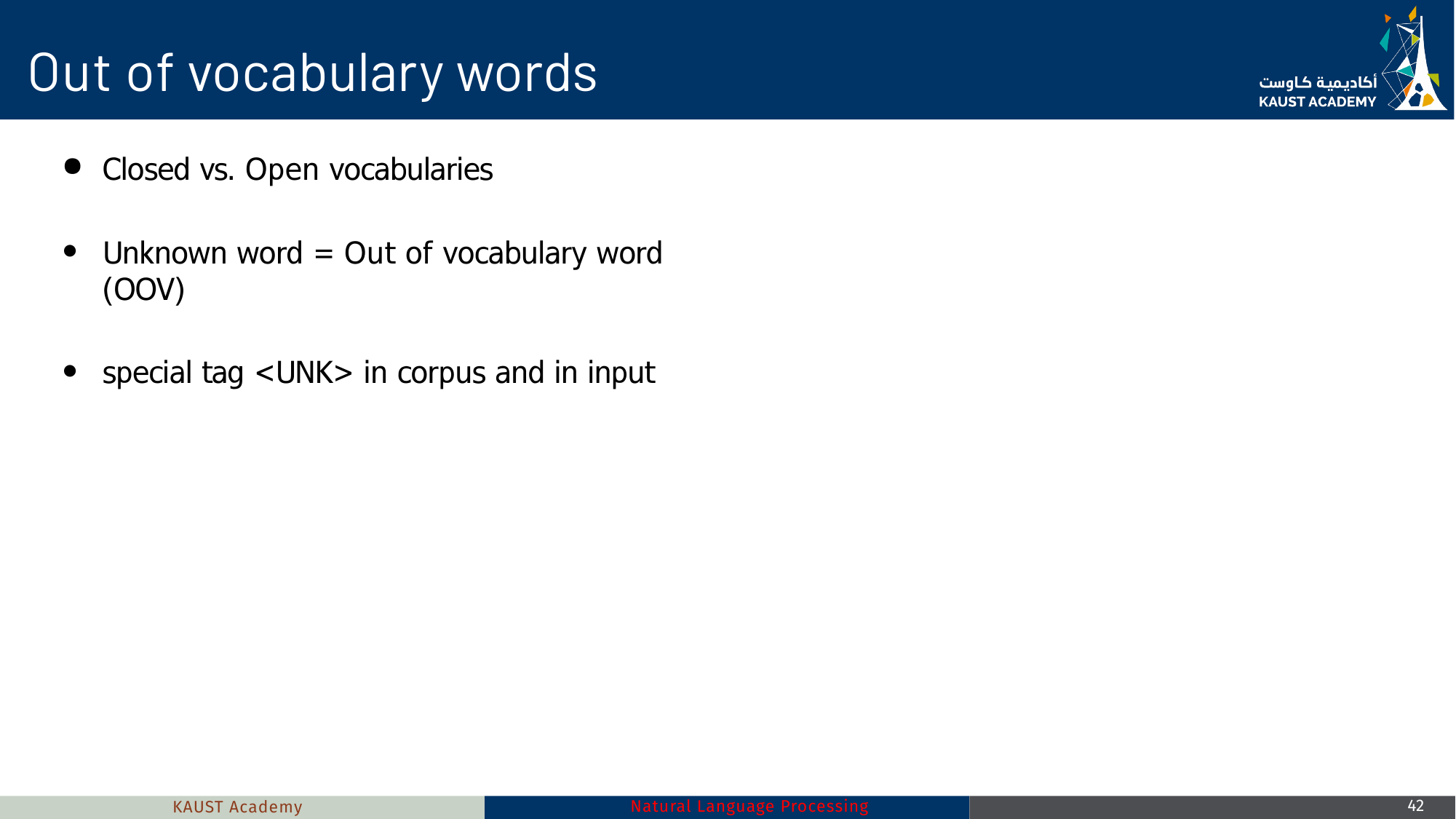

# Out of vocabulary words
Closed vs. Open vocabularies

Unknown word = Out of vocabulary word (OOV)

special tag <UNK> in corpus and in input